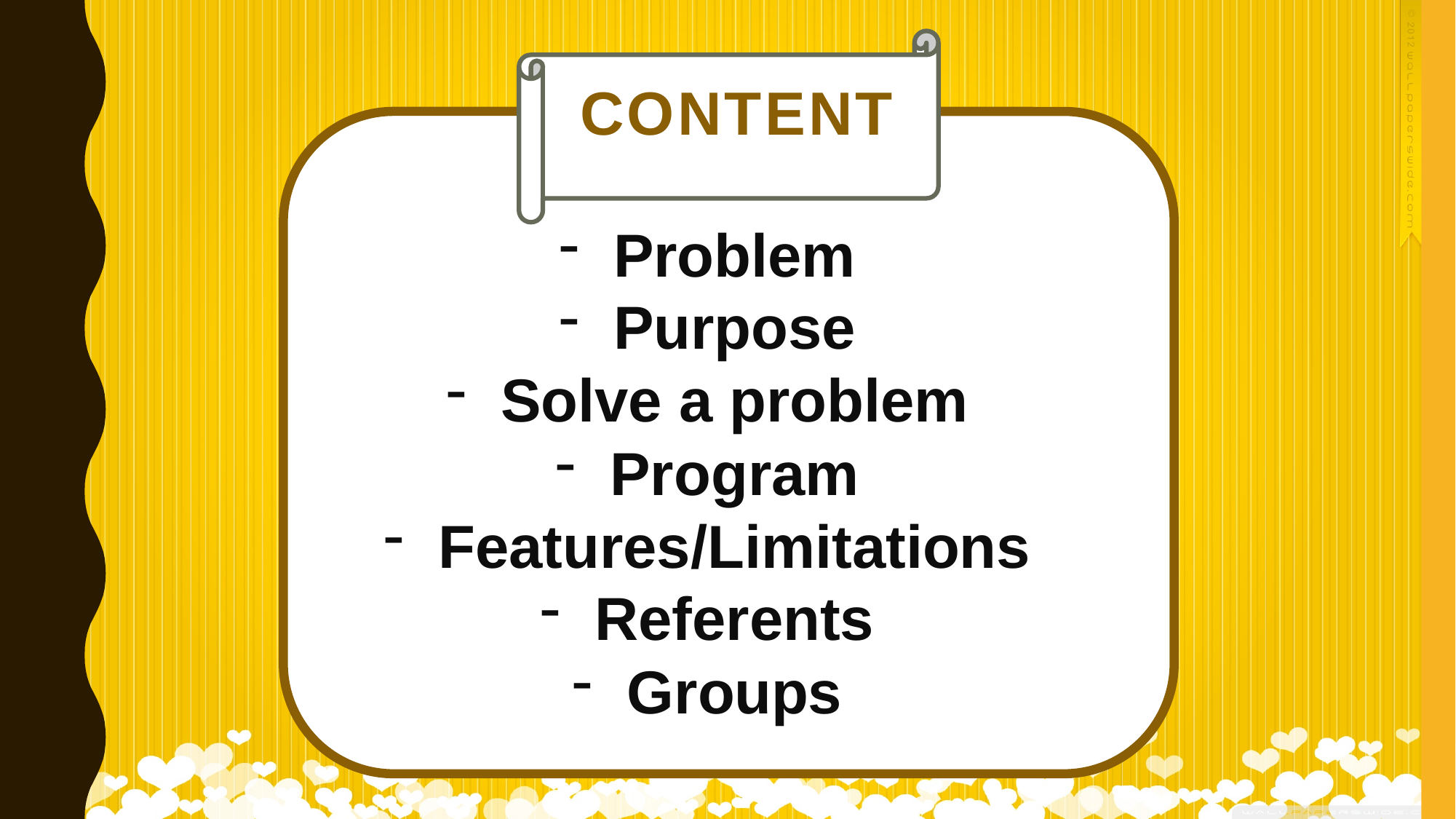

# Content

Problem
Purpose
Solve a problem
Program
Features/Limitations
Referents
Groups